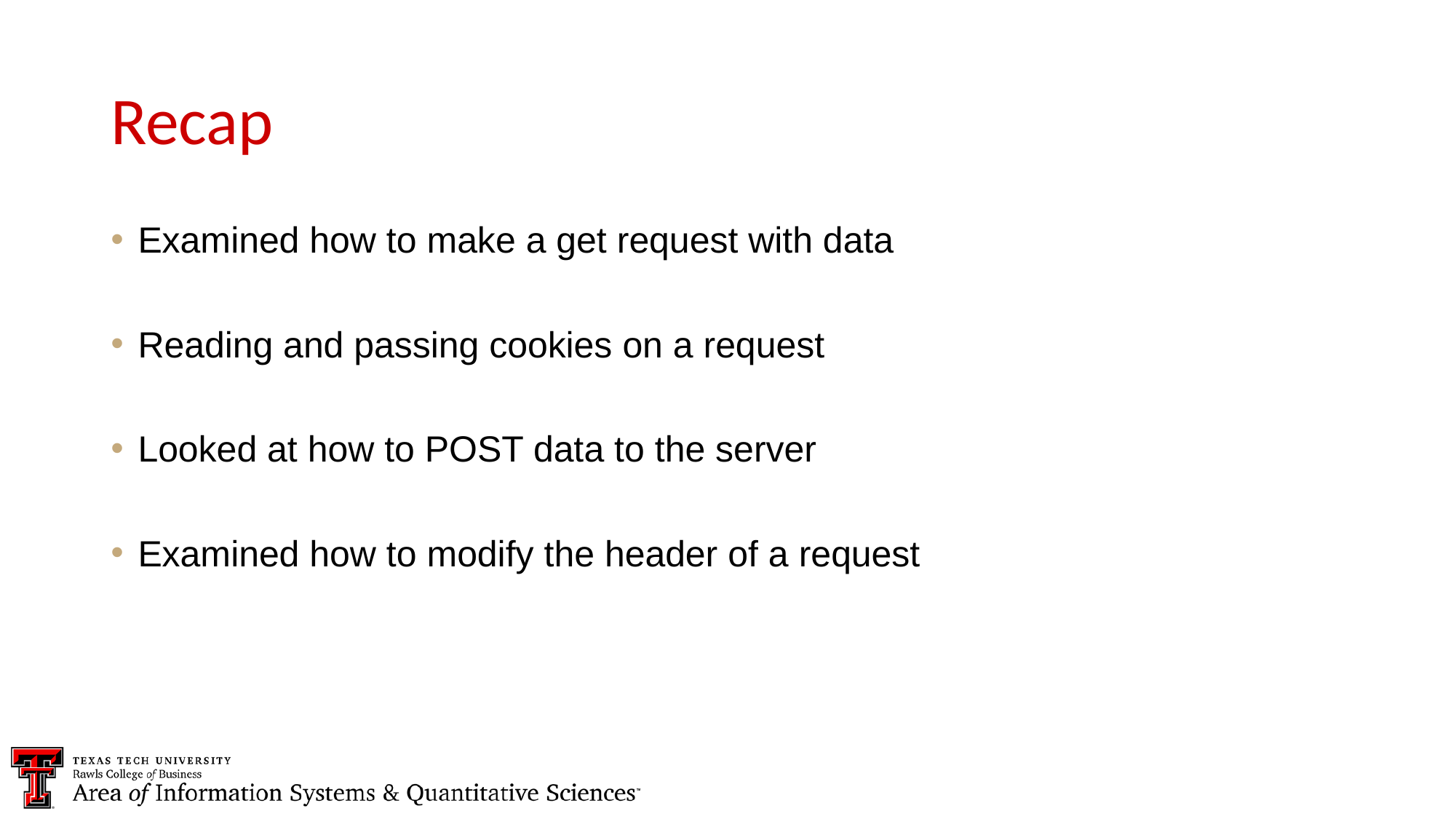

Recap
Examined how to make a get request with data

Reading and passing cookies on a request

Looked at how to POST data to the server

Examined how to modify the header of a request